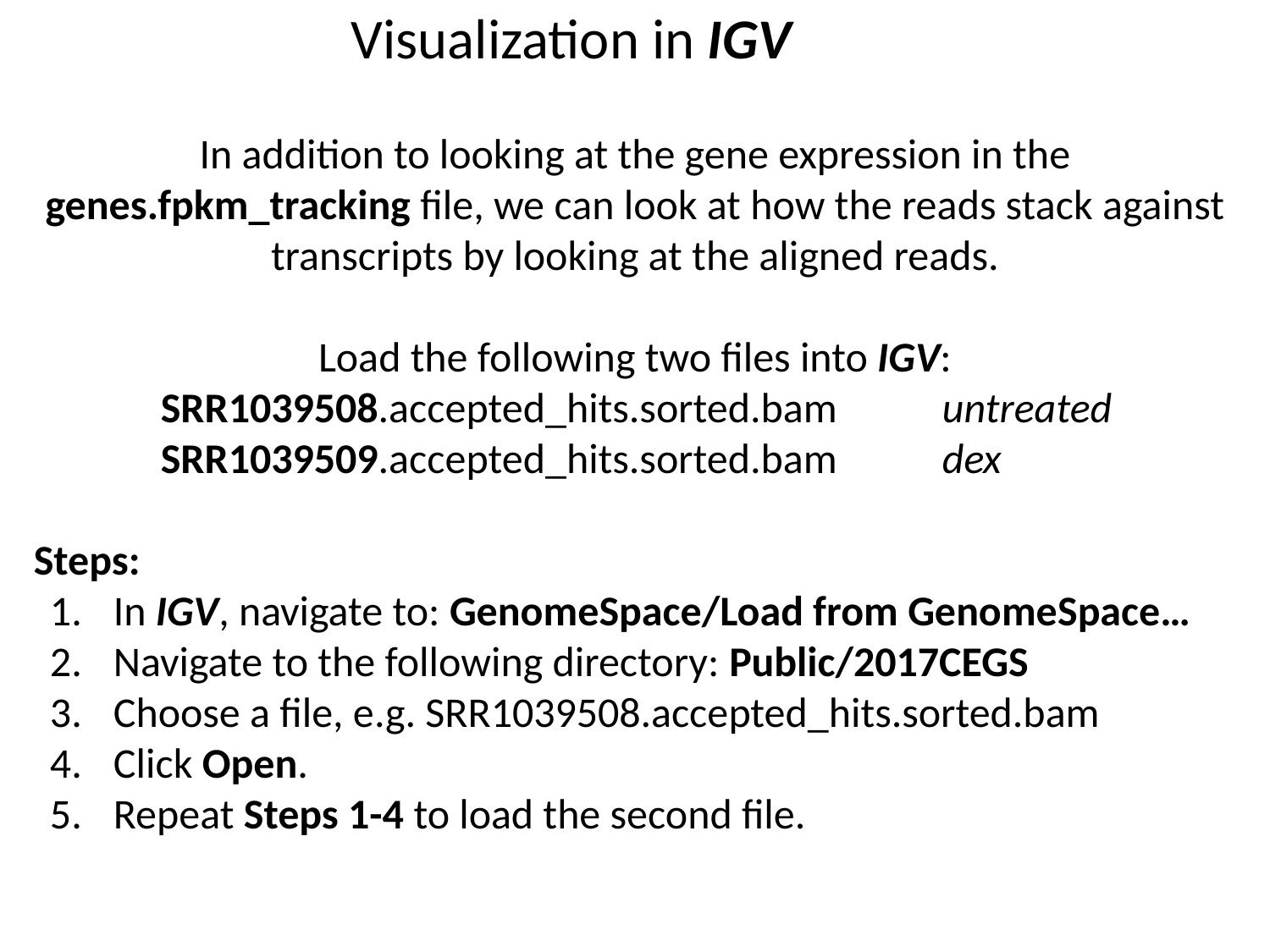

| Visualization in IGV |  |
| --- | --- |
In addition to looking at the gene expression in the genes.fpkm_tracking file, we can look at how the reads stack against transcripts by looking at the aligned reads.

Load the following two files into IGV:
SRR1039508.accepted_hits.sorted.bam           untreated
SRR1039509.accepted_hits.sorted.bam           dex

Steps:
In IGV, navigate to: GenomeSpace/Load from GenomeSpace…
Navigate to the following directory: Public/2017CEGS
Choose a file, e.g. SRR1039508.accepted_hits.sorted.bam
Click Open.
Repeat Steps 1-4 to load the second file.